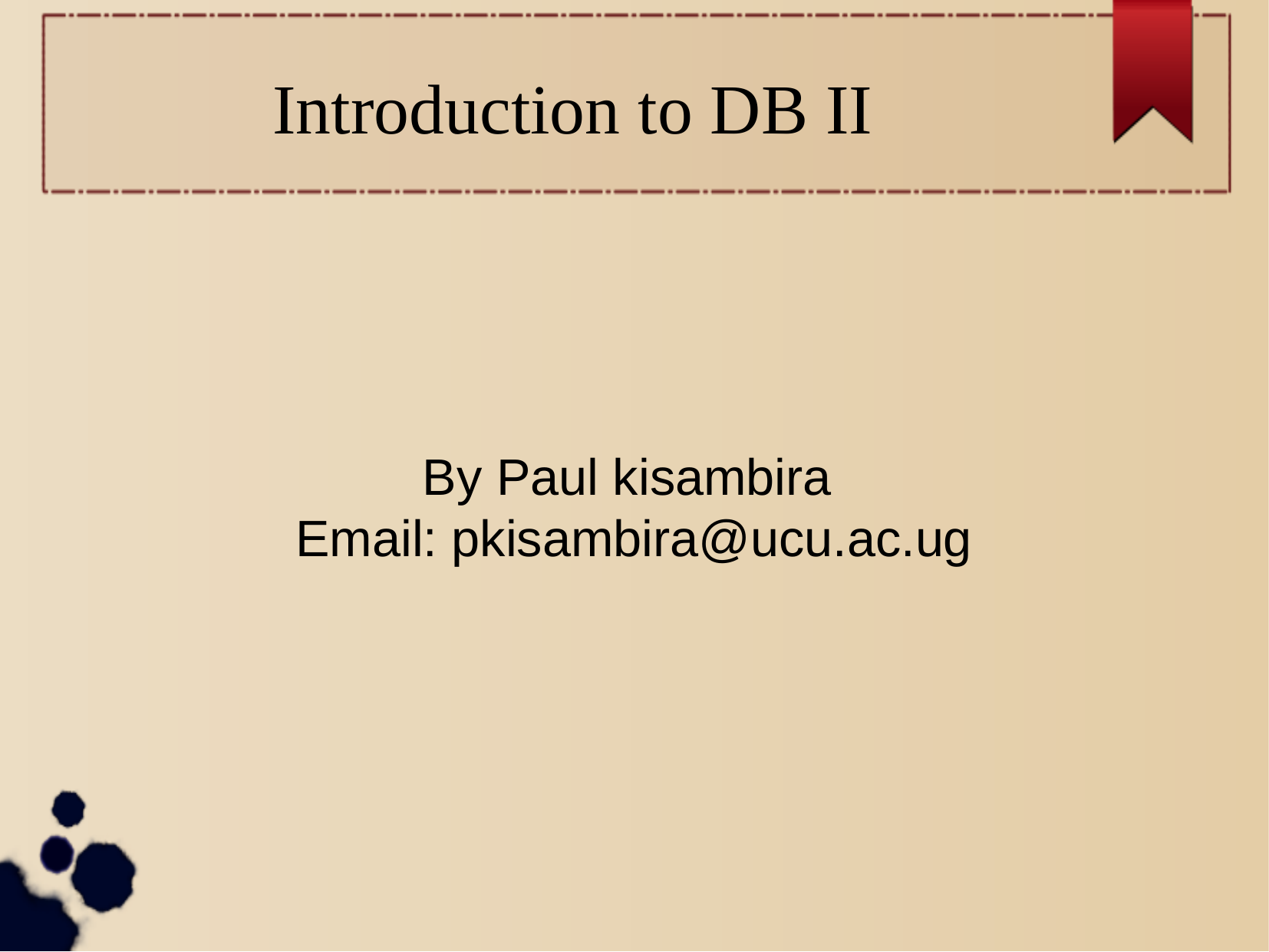

Introduction to DB II
By Paul kisambira
Email: pkisambira@ucu.ac.ug